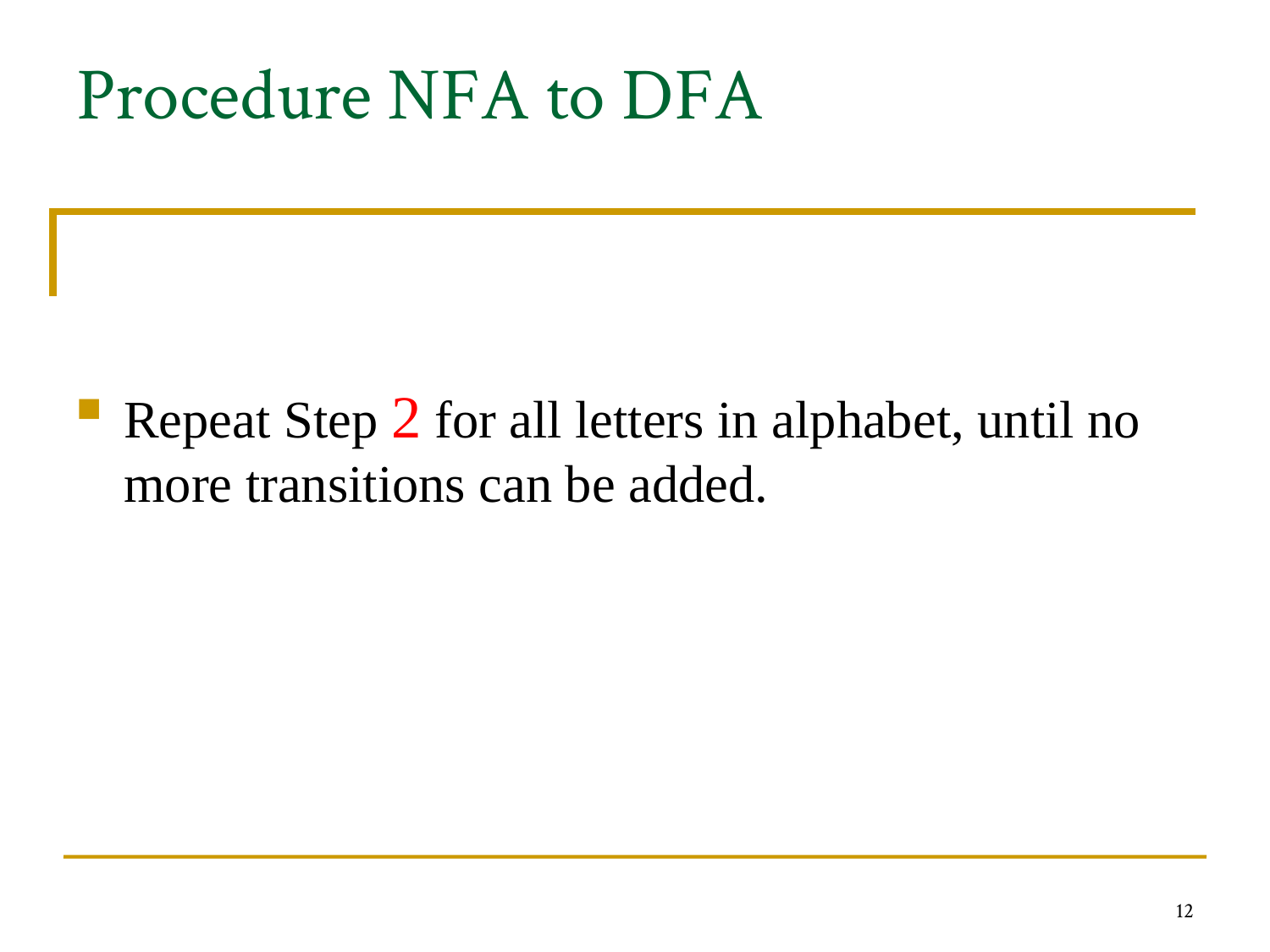

# Procedure NFA to DFA

Repeat Step 2 for all letters in alphabet, until no more transitions can be added.
12